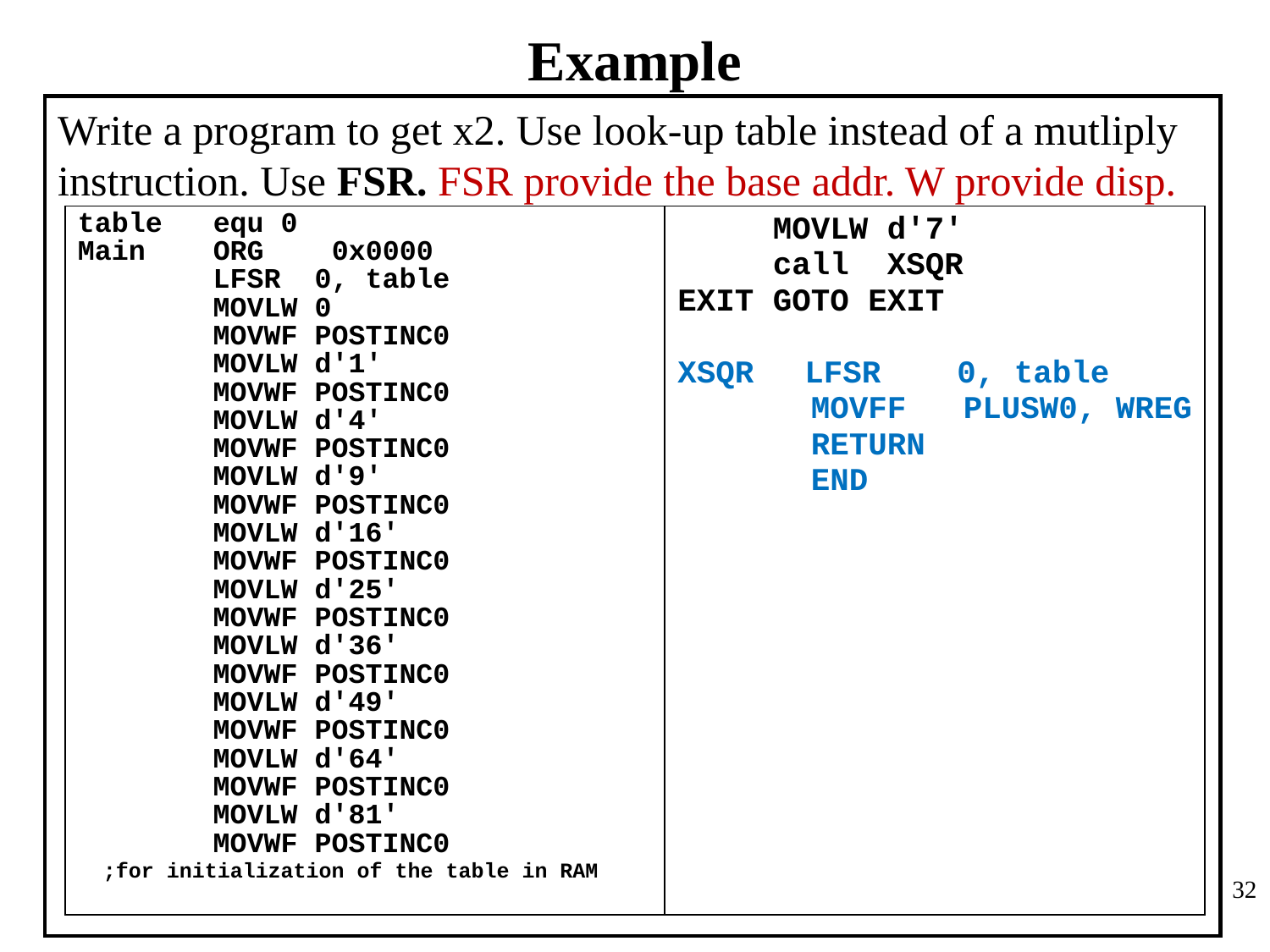

# Example
Write a program to get x2. Use look-up table instead of a mutliply instruction. Use FSR. FSR provide the base addr. W provide disp.

| table equ 0 Main ORG 0x0000 LFSR 0, table MOVLW 0 MOVWF POSTINC0 MOVLW d'1' MOVWF POSTINC0 MOVLW d'4' MOVWF POSTINC0 MOVLW d'9' MOVWF POSTINC0 MOVLW d'16' MOVWF POSTINC0 MOVLW d'25' MOVWF POSTINC0 MOVLW d'36' MOVWF POSTINC0 MOVLW d'49' MOVWF POSTINC0 MOVLW d'64' MOVWF POSTINC0 MOVLW d'81' MOVWF POSTINC0 ;for initialization of the table in RAM | MOVLW d'7' call XSQR EXIT GOTO EXIT XSQR LFSR 0, table MOVFF PLUSW0, WREG RETURN END |
| --- | --- |
32